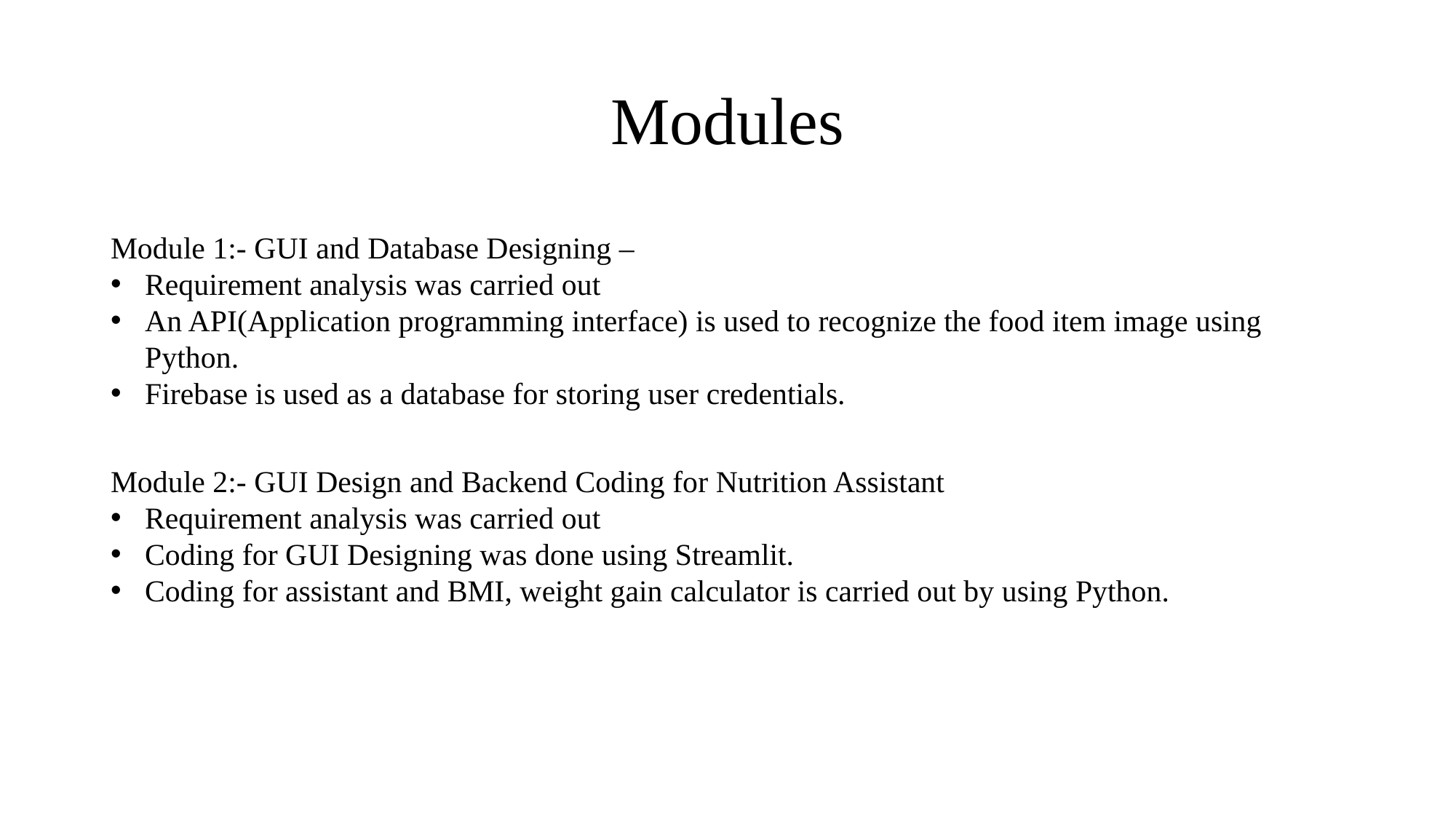

# Modules
Module 1:- GUI and Database Designing –
Requirement analysis was carried out
An API(Application programming interface) is used to recognize the food item image using Python.
Firebase is used as a database for storing user credentials.
Module 2:- GUI Design and Backend Coding for Nutrition Assistant
Requirement analysis was carried out
Coding for GUI Designing was done using Streamlit.
Coding for assistant and BMI, weight gain calculator is carried out by using Python.